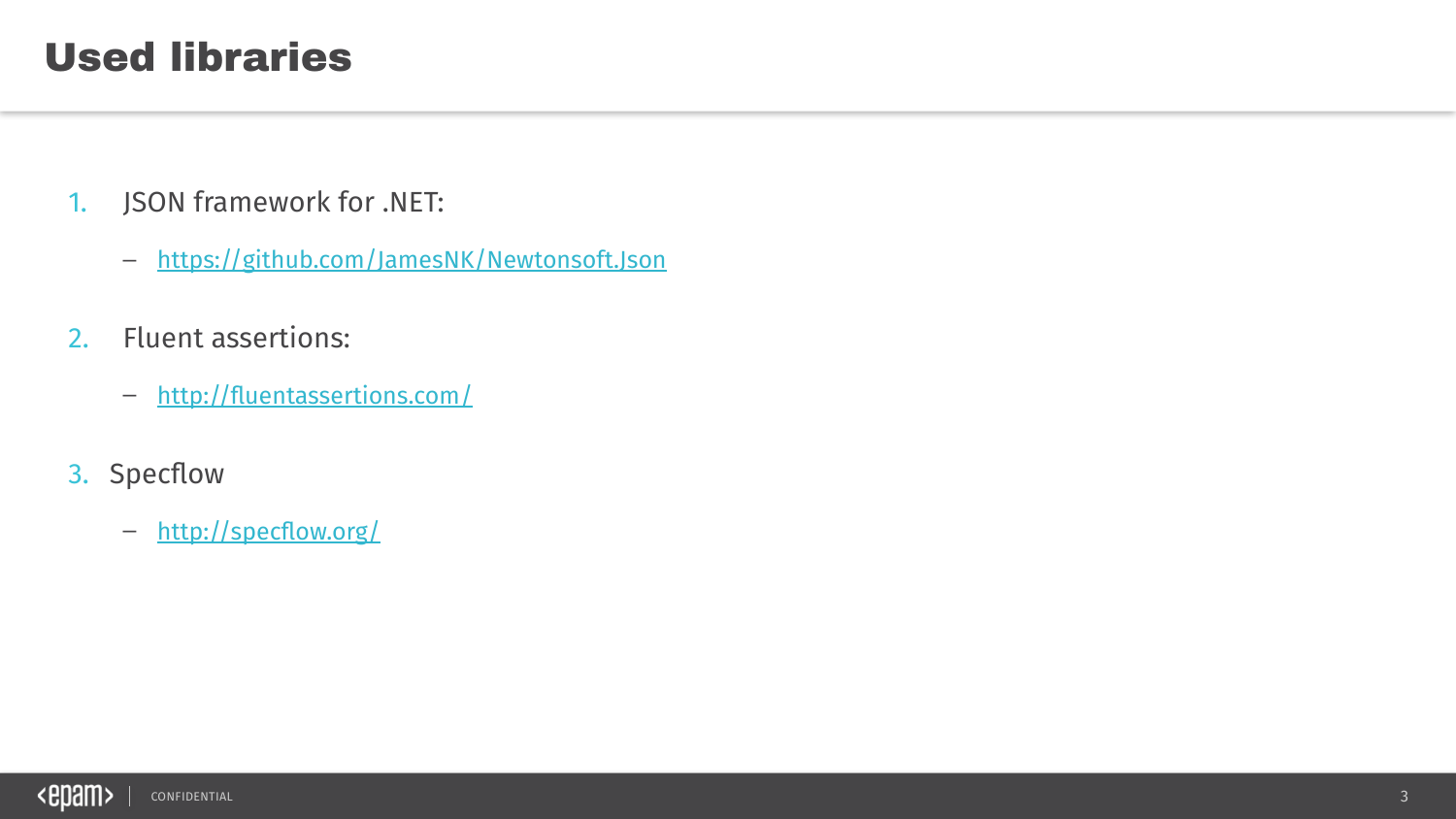

Used libraries
JSON framework for .NET:
https://github.com/JamesNK/Newtonsoft.Json

Fluent assertions:
http://fluentassertions.com/

Specflow
http://specflow.org/